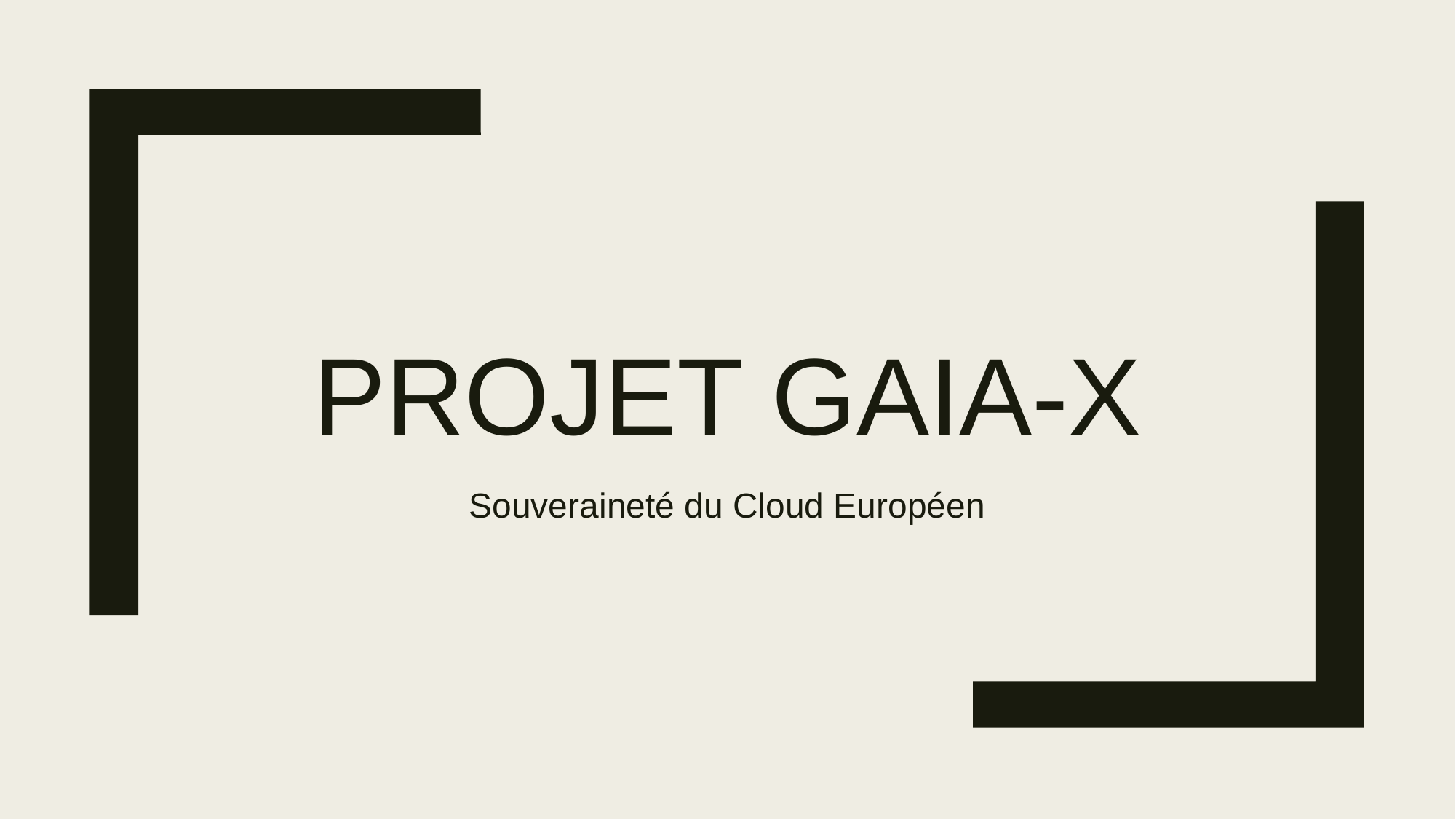

# Projet Gaia-X
Souveraineté du Cloud Européen